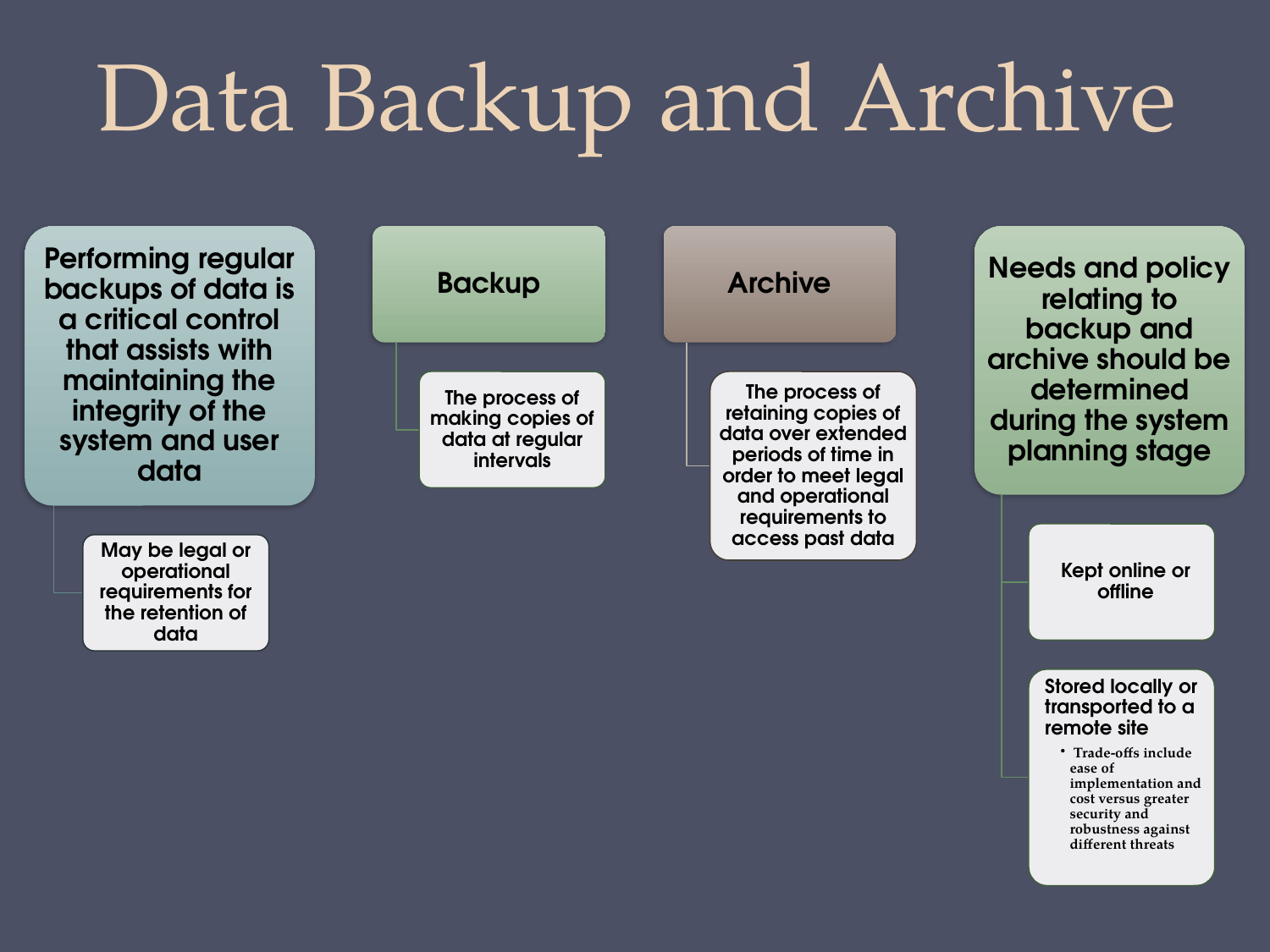

# Data Backup and Archive
Performing regular backups of data is a critical control that assists with maintaining the integrity of the system and user data
May be legal or operational requirements for the retention of data
Backup
The process of making copies of data at regular intervals
Archive
The process of retaining copies of data over extended periods of time in order to meet legal and operational requirements to access past data
Needs and policy relating to backup and archive should be determined during the system planning stage
Kept online or offline
Stored locally or transported to a remote site
 Trade-offs include ease of implementation and cost versus greater security and robustness against different threats